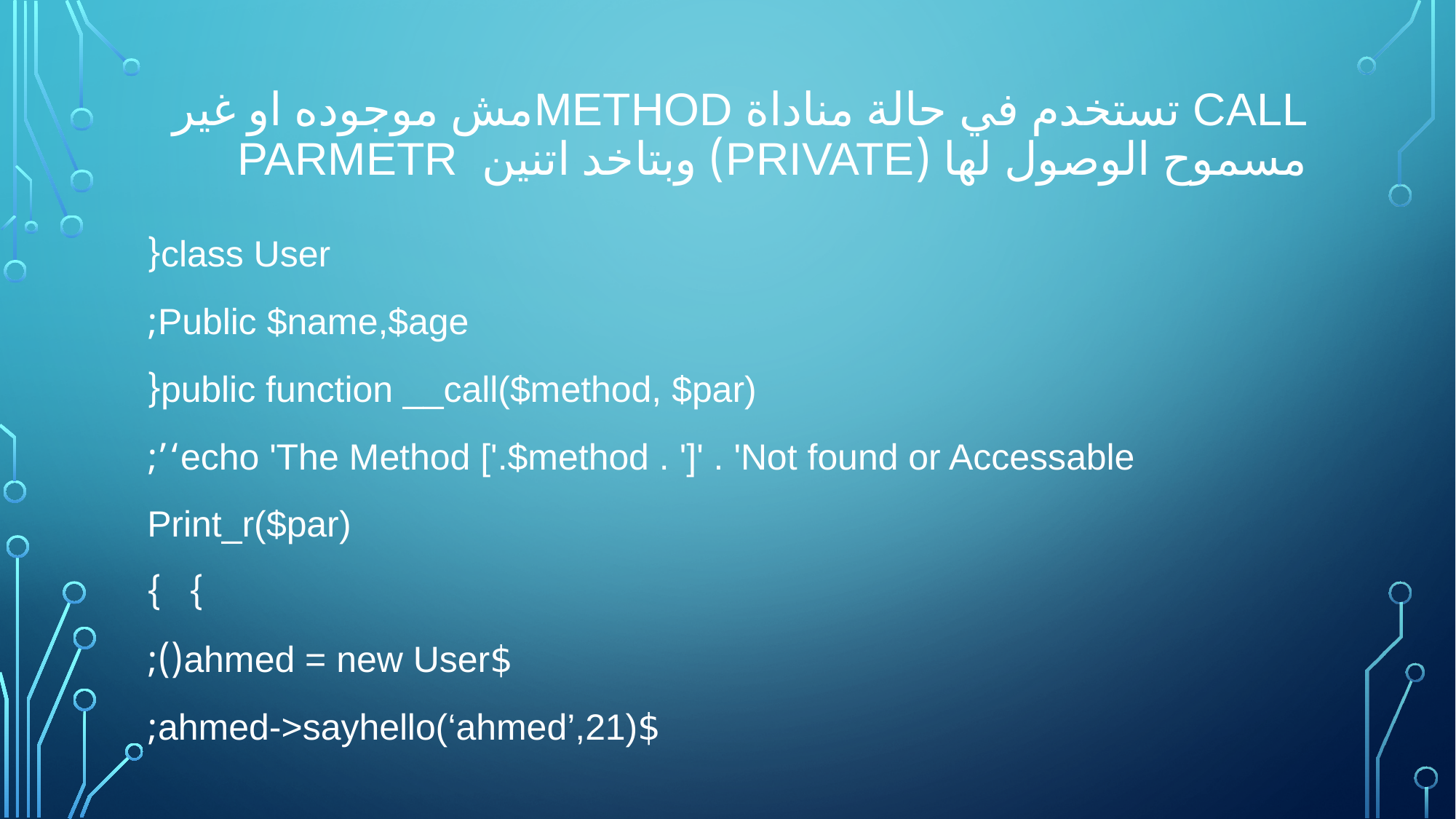

# Call تستخدم في حالة مناداة methodمش موجوده او غير مسموح الوصول لها (private) وبتاخد اتنين  parmetr
class User{
Public $name,$age;
public function __call($method, $par){
        echo 'The Method ['.$method . ']' . 'Not found or Accessable‘’;
Print_r($par)
}   }
$ahmed = new User();
$ahmed->sayhello(‘ahmed’,21);